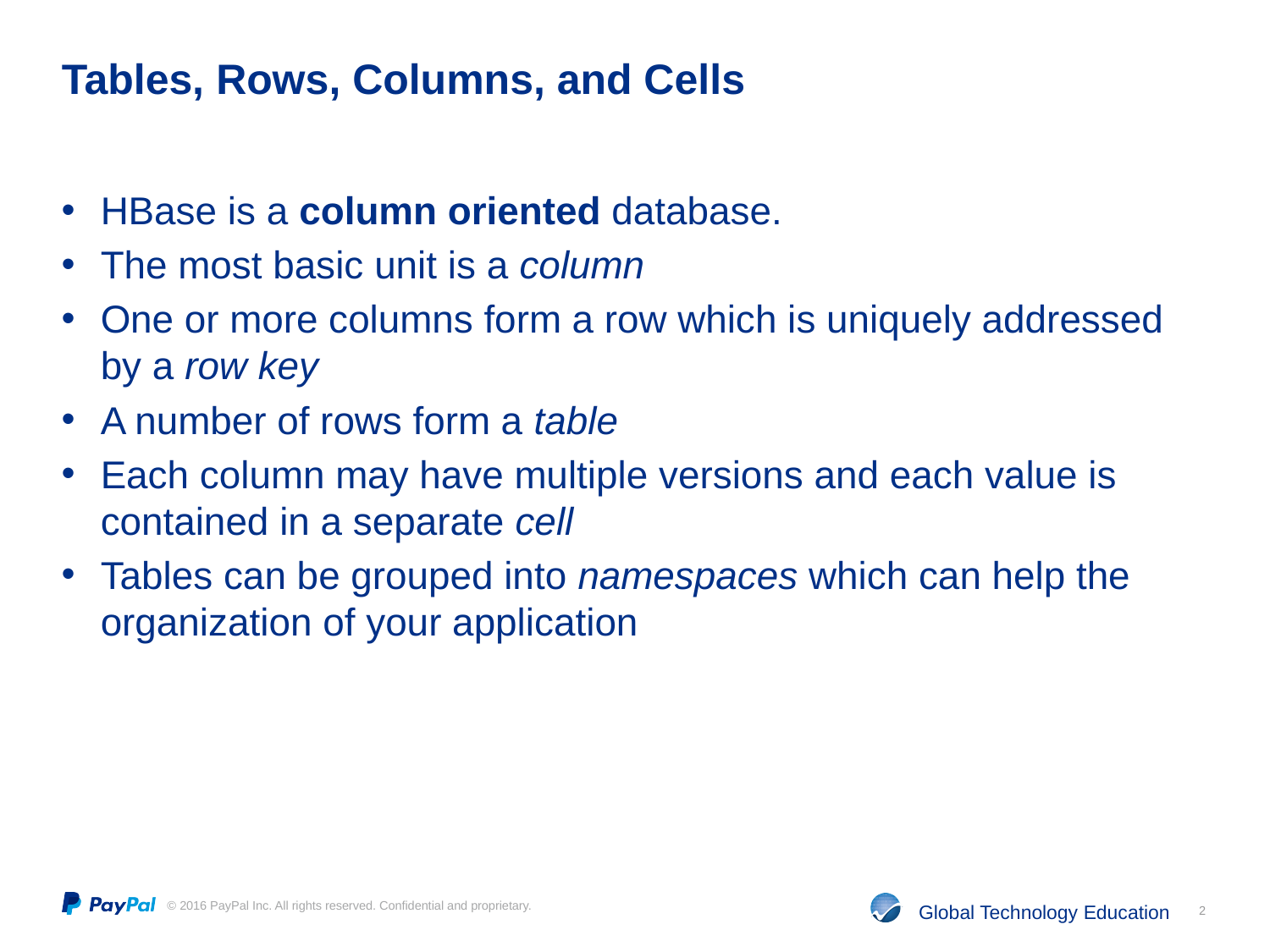

# Tables, Rows, Columns, and Cells
HBase is a column oriented database.
The most basic unit is a column
One or more columns form a row which is uniquely addressed by a row key
A number of rows form a table
Each column may have multiple versions and each value is contained in a separate cell
Tables can be grouped into namespaces which can help the organization of your application
2